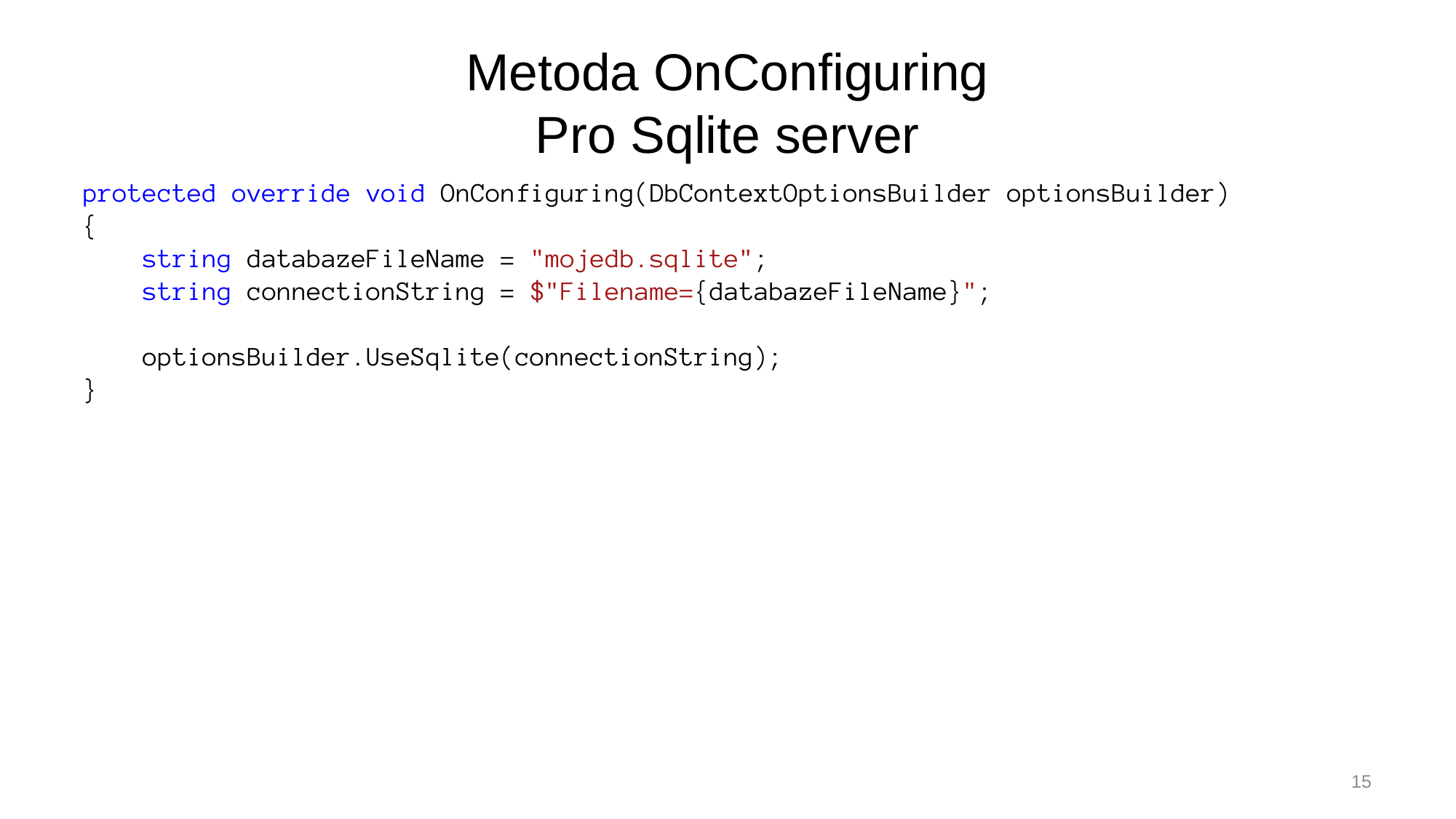

# Metoda OnConfiguring Pro Sqlite server
protected override void OnConfiguring(DbContextOptionsBuilder optionsBuilder)
{
    string databazeFileName = "mojedb.sqlite";
    string connectionString = $"Filename={databazeFileName}";

    optionsBuilder.UseSqlite(connectionString);
}
15